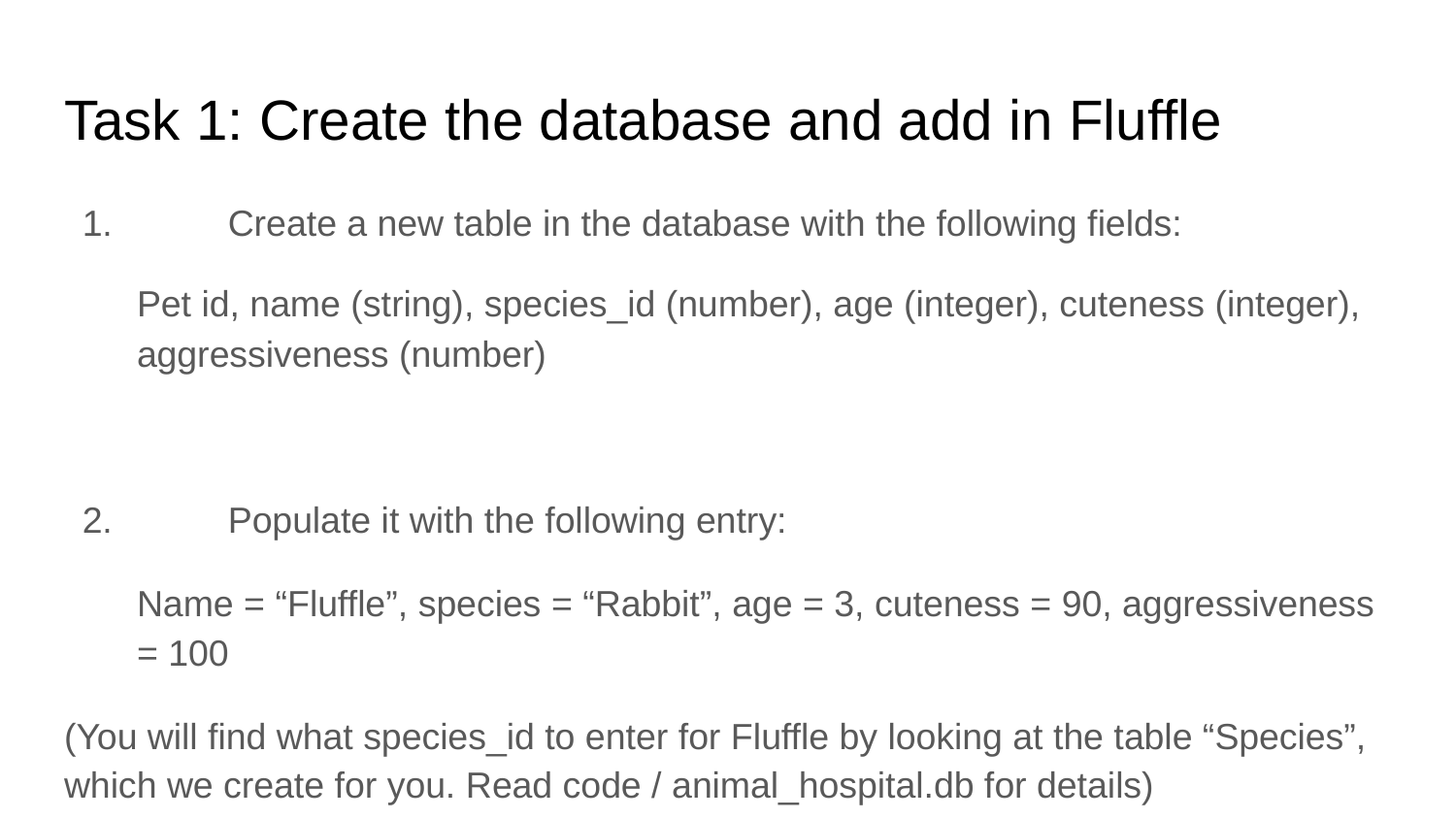

# Task 1: Create the database and add in Fluffle
1.	Create a new table in the database with the following fields:
Pet id, name (string), species_id (number), age (integer), cuteness (integer), aggressiveness (number)
2.	Populate it with the following entry:
Name = “Fluffle”, species = “Rabbit”, age = 3, cuteness = 90, aggressiveness = 100
(You will find what species_id to enter for Fluffle by looking at the table “Species”, which we create for you. Read code / animal_hospital.db for details)